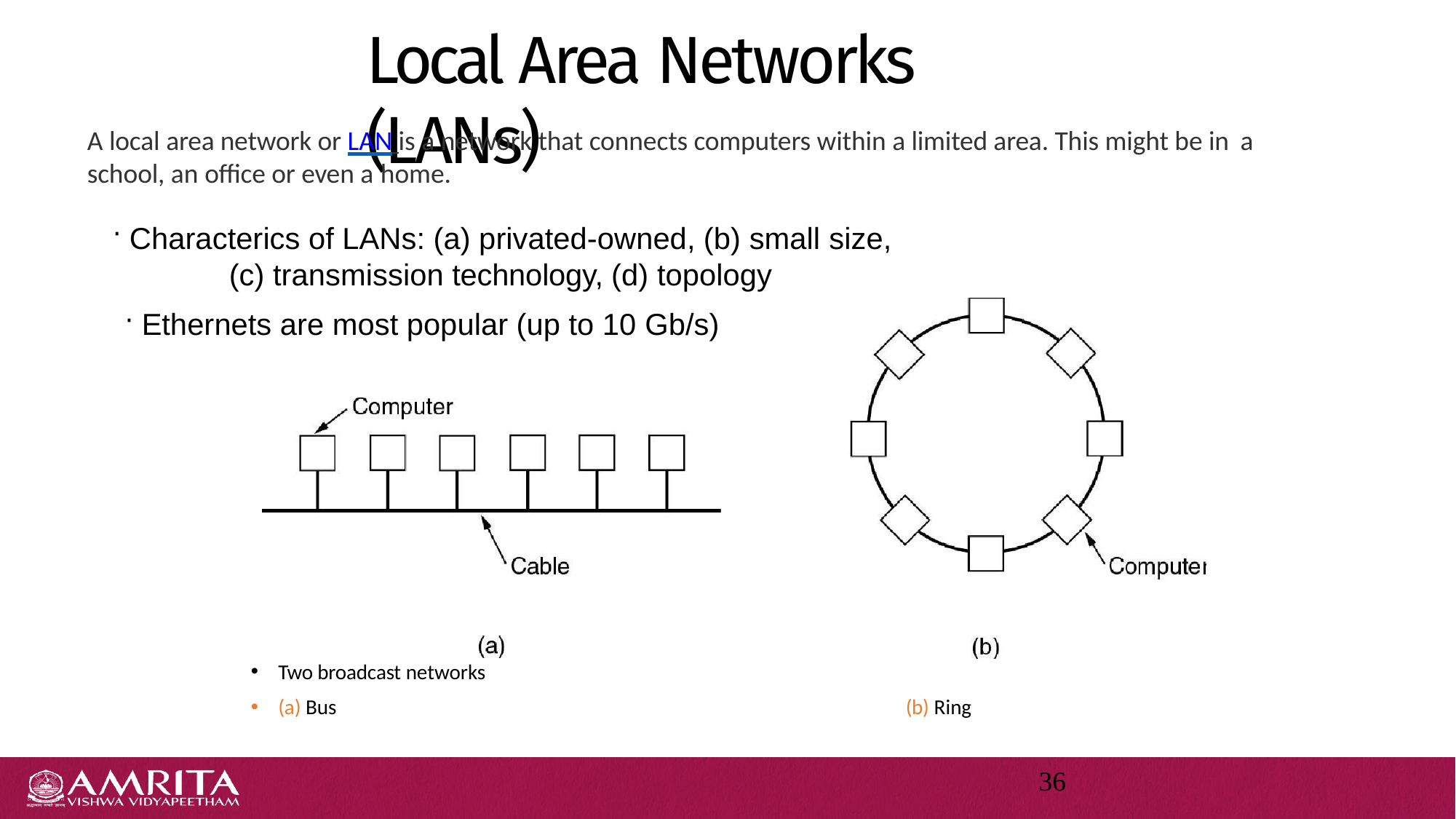

# Local Area Networks (LANs)
A local area network or LAN is a network that connects computers within a limited area. This might be in a
school, an office or even a home.

Characterics of LANs: (a) privated-owned, (b) small size,
(c) transmission technology, (d) topology
Ethernets are most popular (up to 10 Gb/s)

Two broadcast networks
(a) Bus
(b) Ring
36